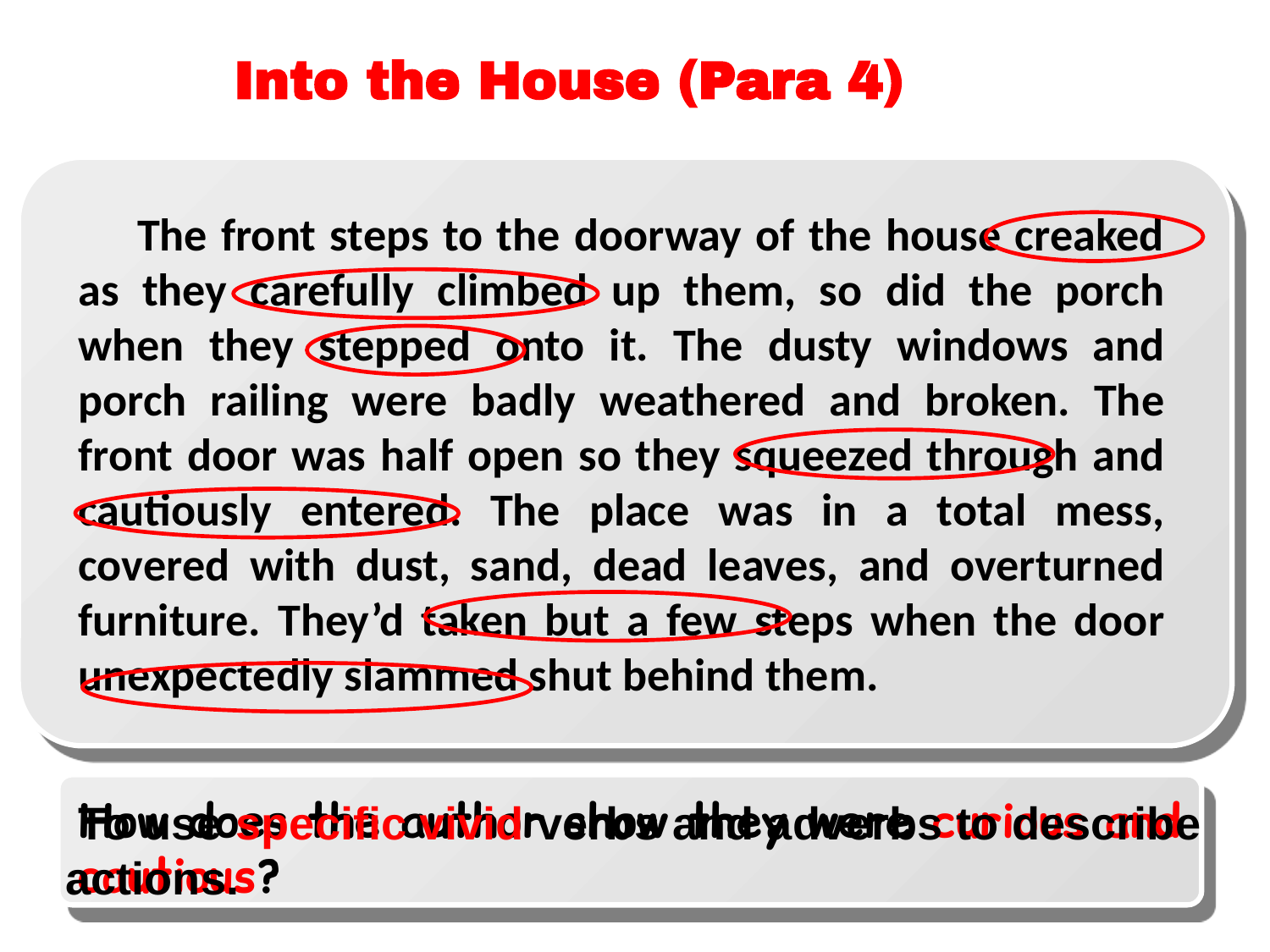

Into the House (Para 4)

    The front steps to the doorway of the house creaked as they carefully climbed up them, so did the porch when they stepped onto it. The dusty windows and porch railing were badly weathered and broken. The front door was half open so they squeezed through and cautiously entered. The place was in a total mess, covered with dust, sand, dead leaves, and overturned furniture. They’d taken but a few steps when the door unexpectedly slammed shut behind them.

How does the author show they were curious and cautious?
 To use specific vivid verbs and adverbs to describe actions.